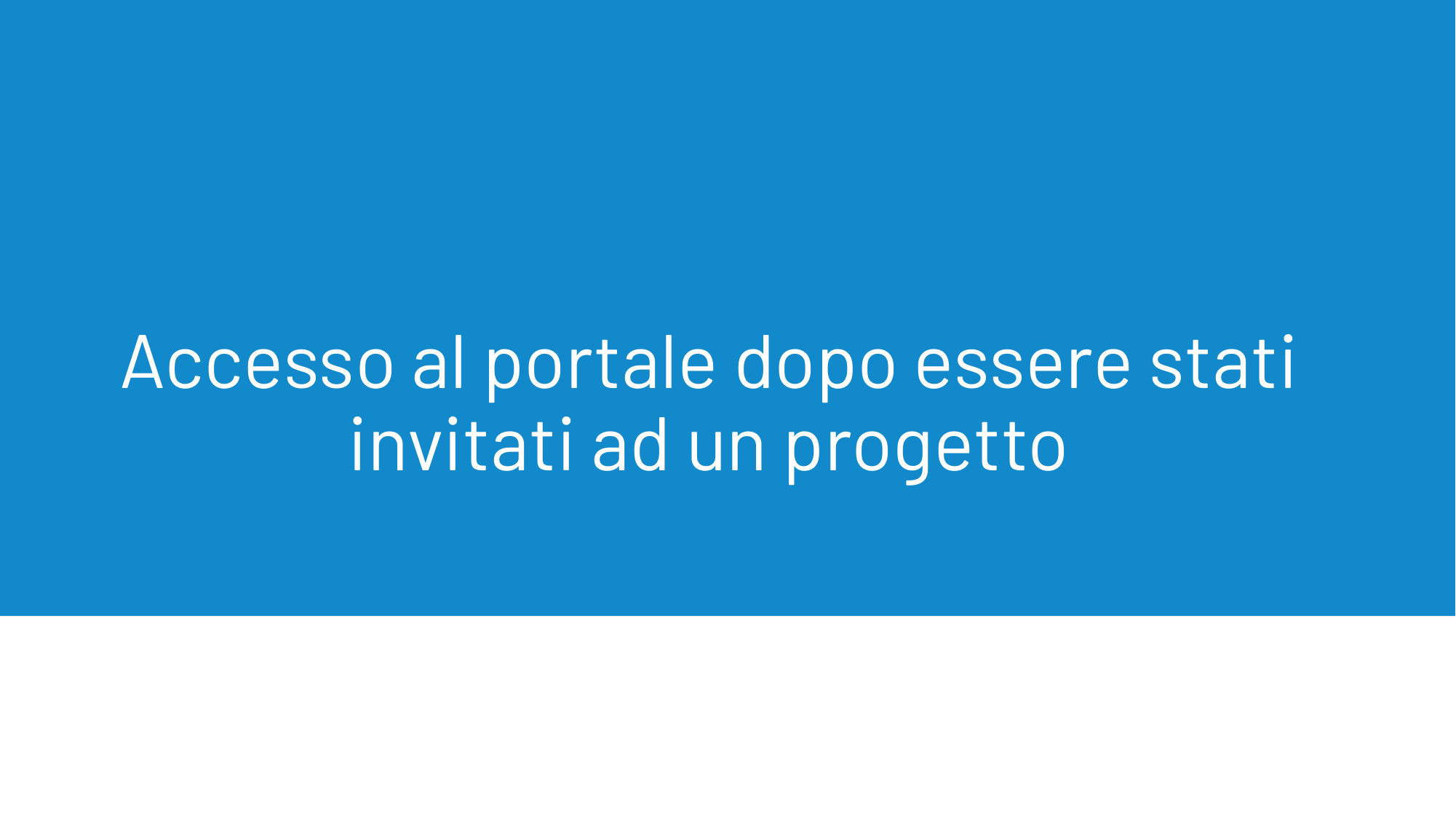

# Accesso al portale dopo essere stati invitati ad un progetto